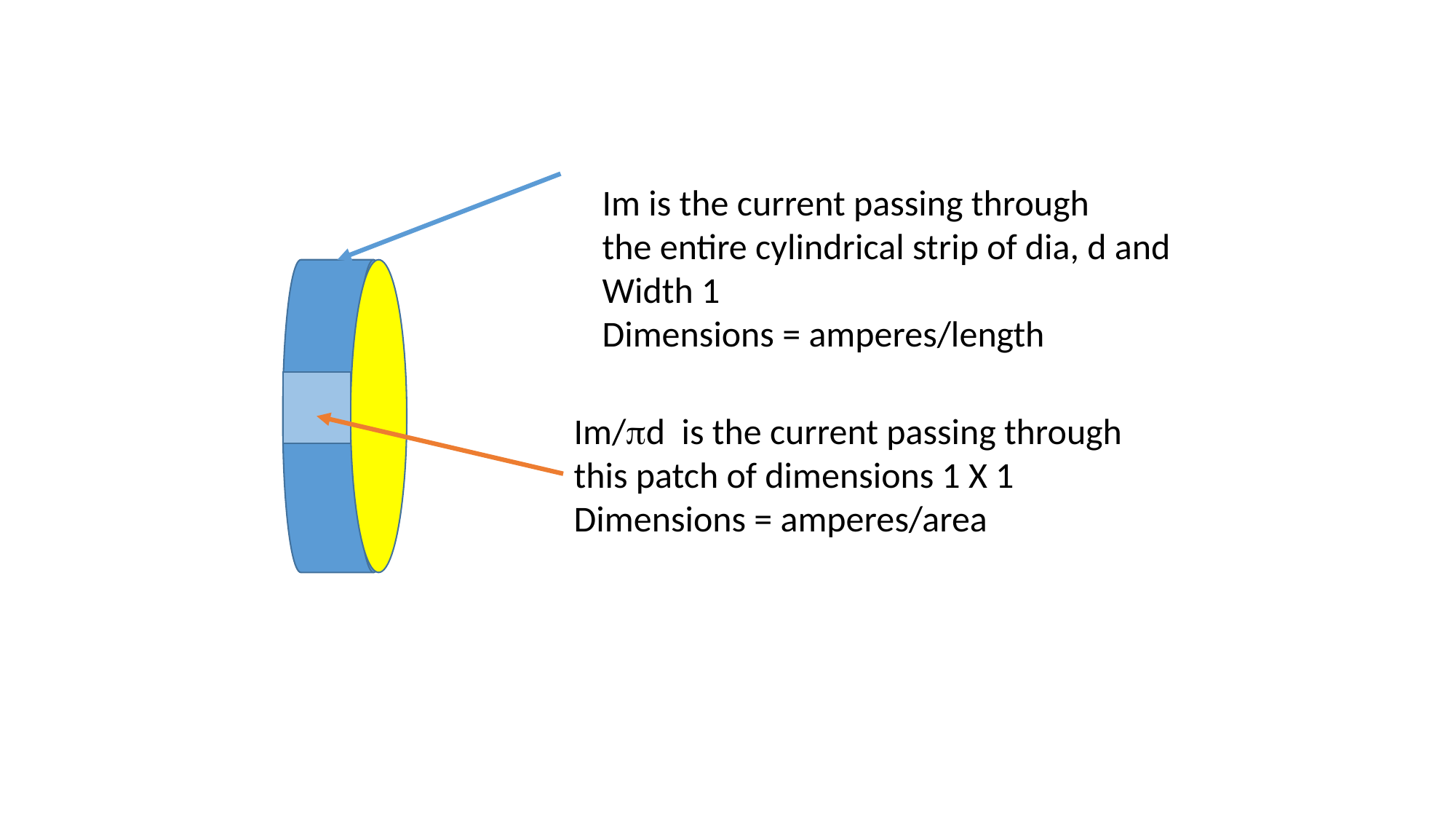

Im is the current passing through
the entire cylindrical strip of dia, d and
Width 1
Dimensions = amperes/length

Im/πd  is the current passing through
this patch of dimensions 1 X 1
Dimensions = amperes/area